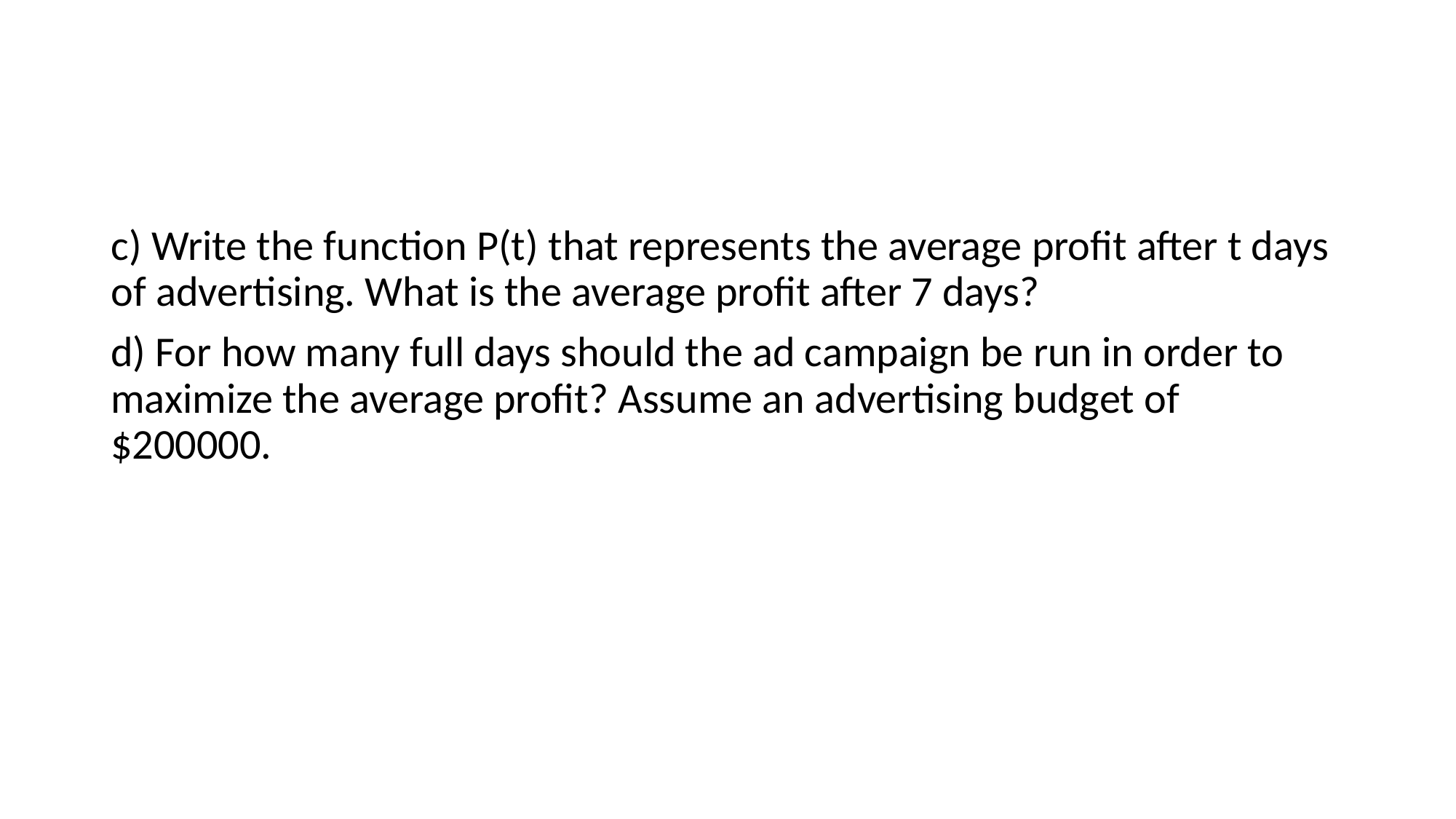

#
c) Write the function P(t) that represents the average profit after t days of advertising. What is the average profit after 7 days?
d) For how many full days should the ad campaign be run in order to maximize the average profit? Assume an advertising budget of $200000.